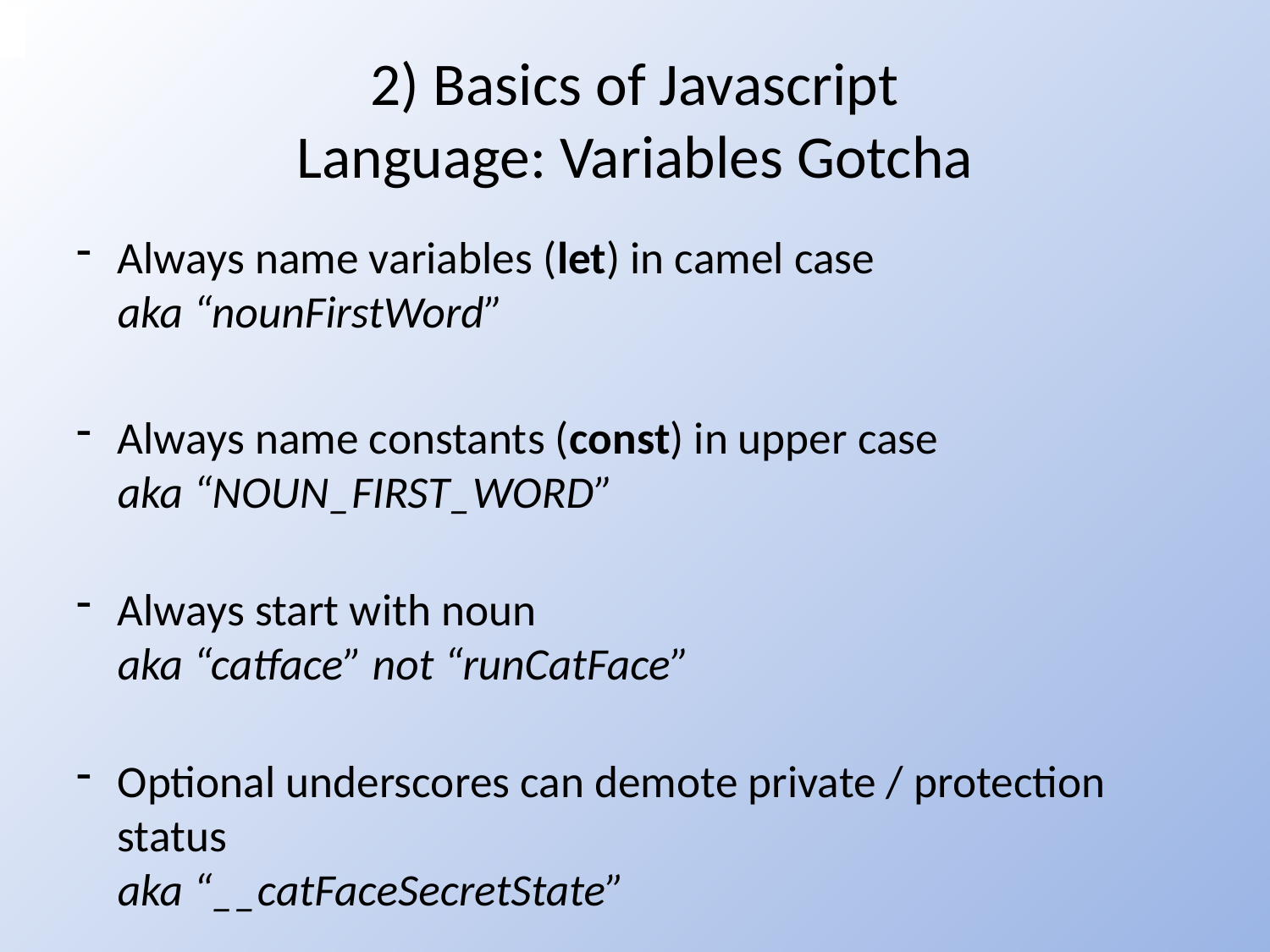

# 2) Basics of Javascript Language: Variables Gotcha
Always name variables (let) in camel case
aka “nounFirstWord”

Always name constants (const) in upper case
aka “NOUN_FIRST_WORD”
Always start with noun
aka “catface” not “runCatFace”
Optional underscores can demote private / protection status
aka “__catFaceSecretState”